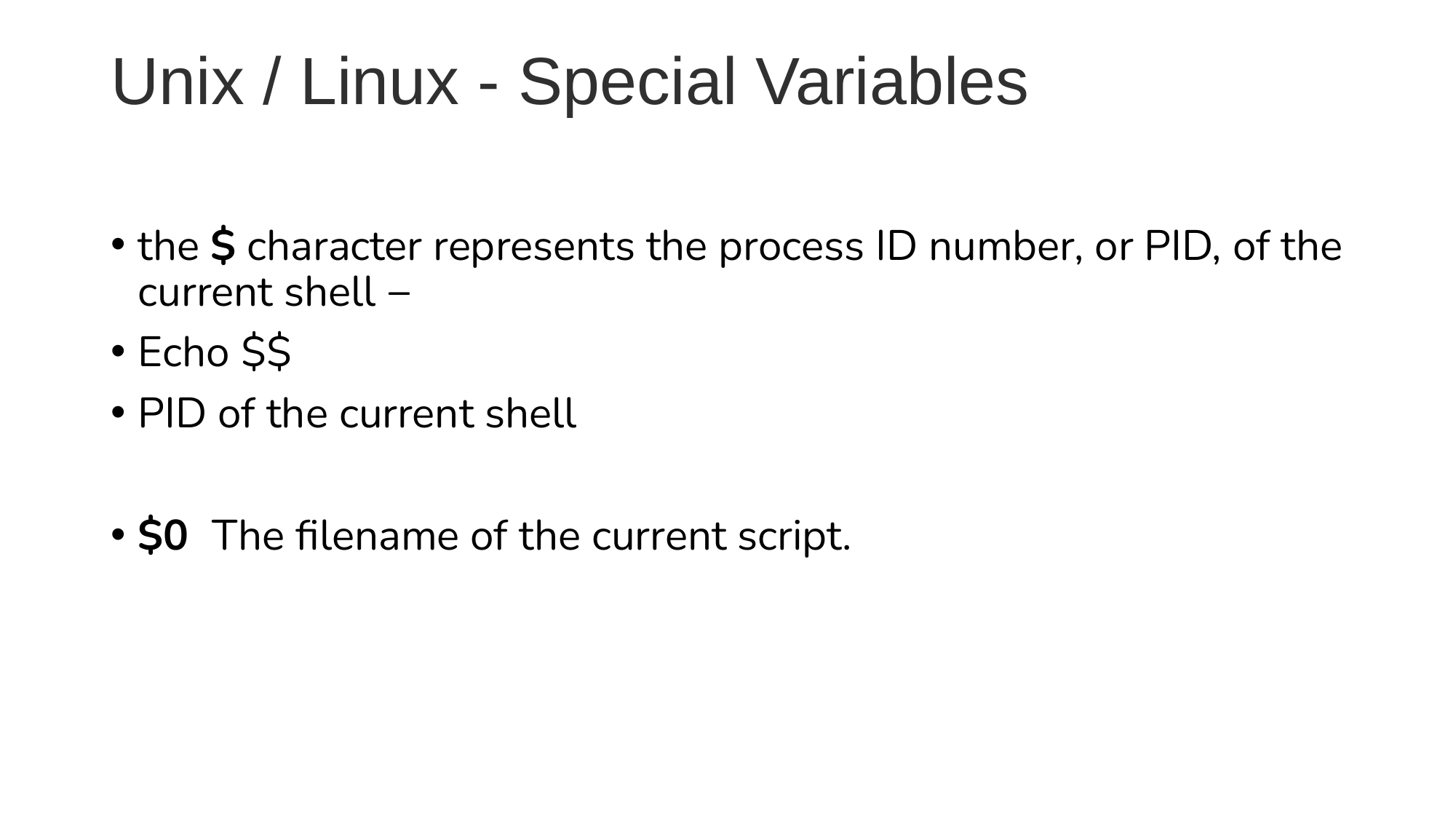

# Unix / Linux - Special Variables
the $ character represents the process ID number, or PID, of the current shell −
Echo $$
PID of the current shell

$0  The filename of the current script.